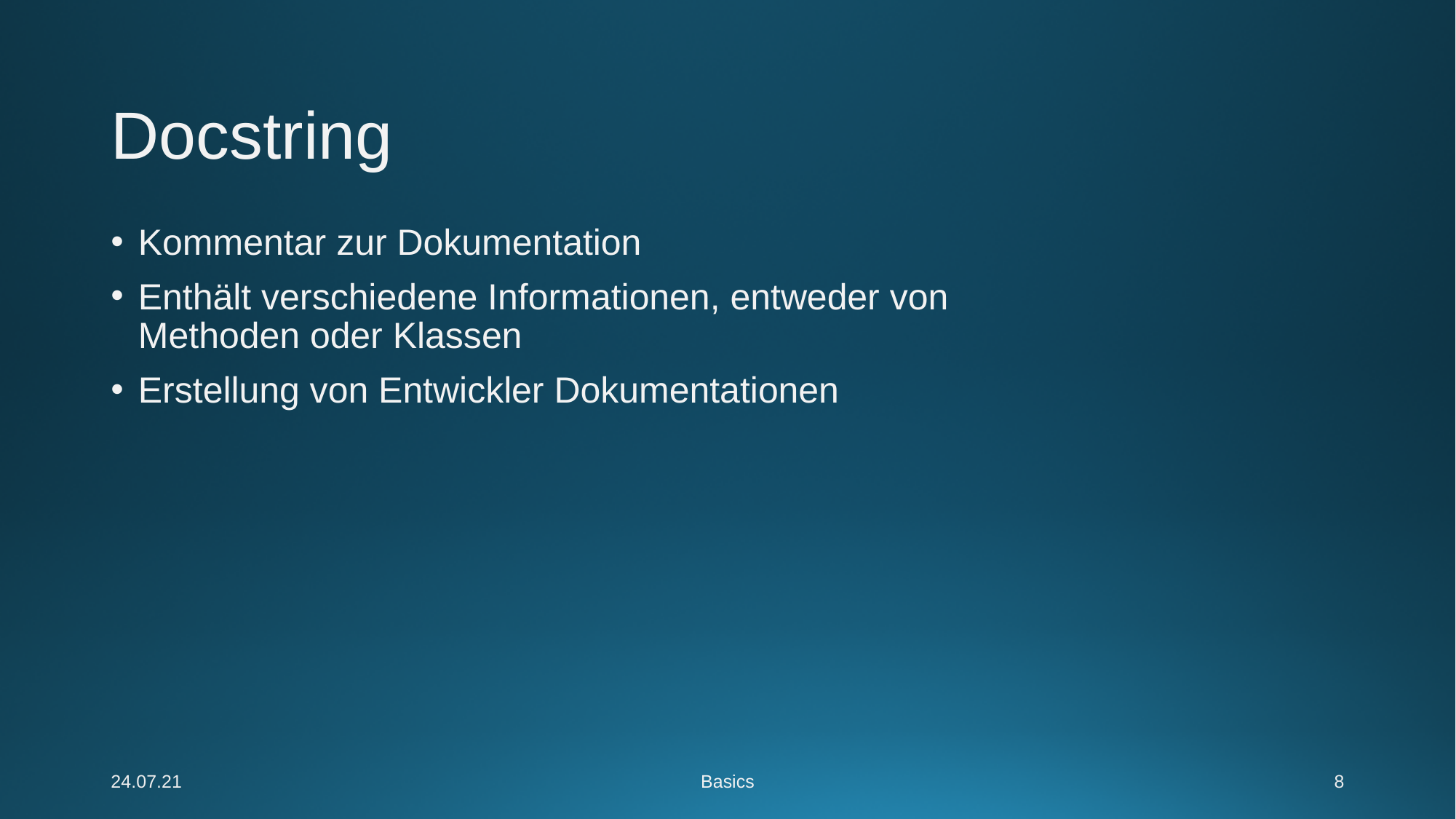

# Docstring
Kommentar zur Dokumentation
Enthält verschiedene Informationen, entweder von Methoden oder Klassen
Erstellung von Entwickler Dokumentationen

24.07.21
Basics
8